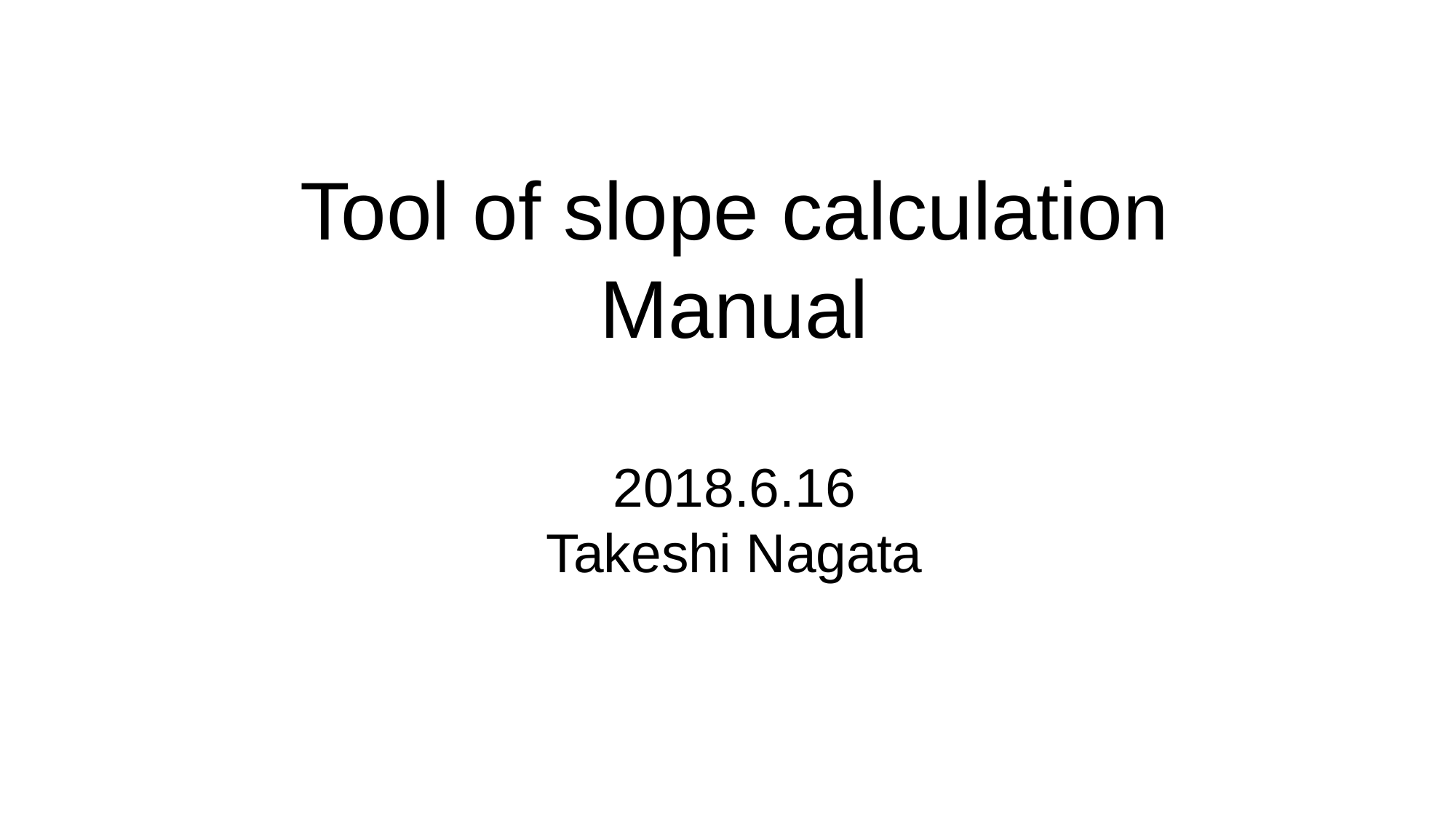

Tool of slope calculation
Manual

2018.6.16
Takeshi Nagata